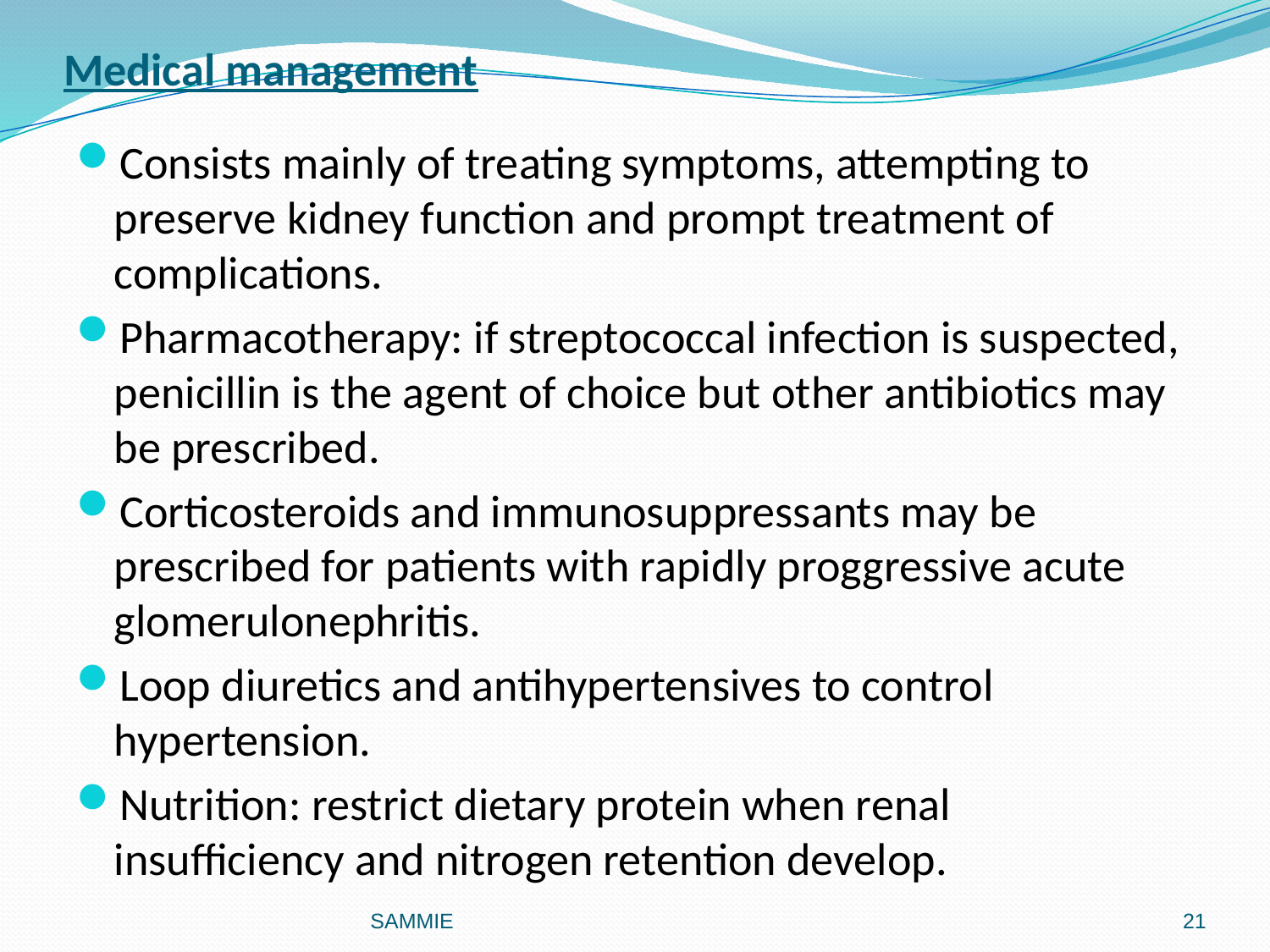

# Medical management
Consists mainly of treating symptoms, attempting to preserve kidney function and prompt treatment of complications.
Pharmacotherapy: if streptococcal infection is suspected, penicillin is the agent of choice but other antibiotics may be prescribed.
Corticosteroids and immunosuppressants may be prescribed for patients with rapidly proggressive acute glomerulonephritis.
Loop diuretics and antihypertensives to control hypertension.
Nutrition: restrict dietary protein when renal insufficiency and nitrogen retention develop.
SAMMIE
21